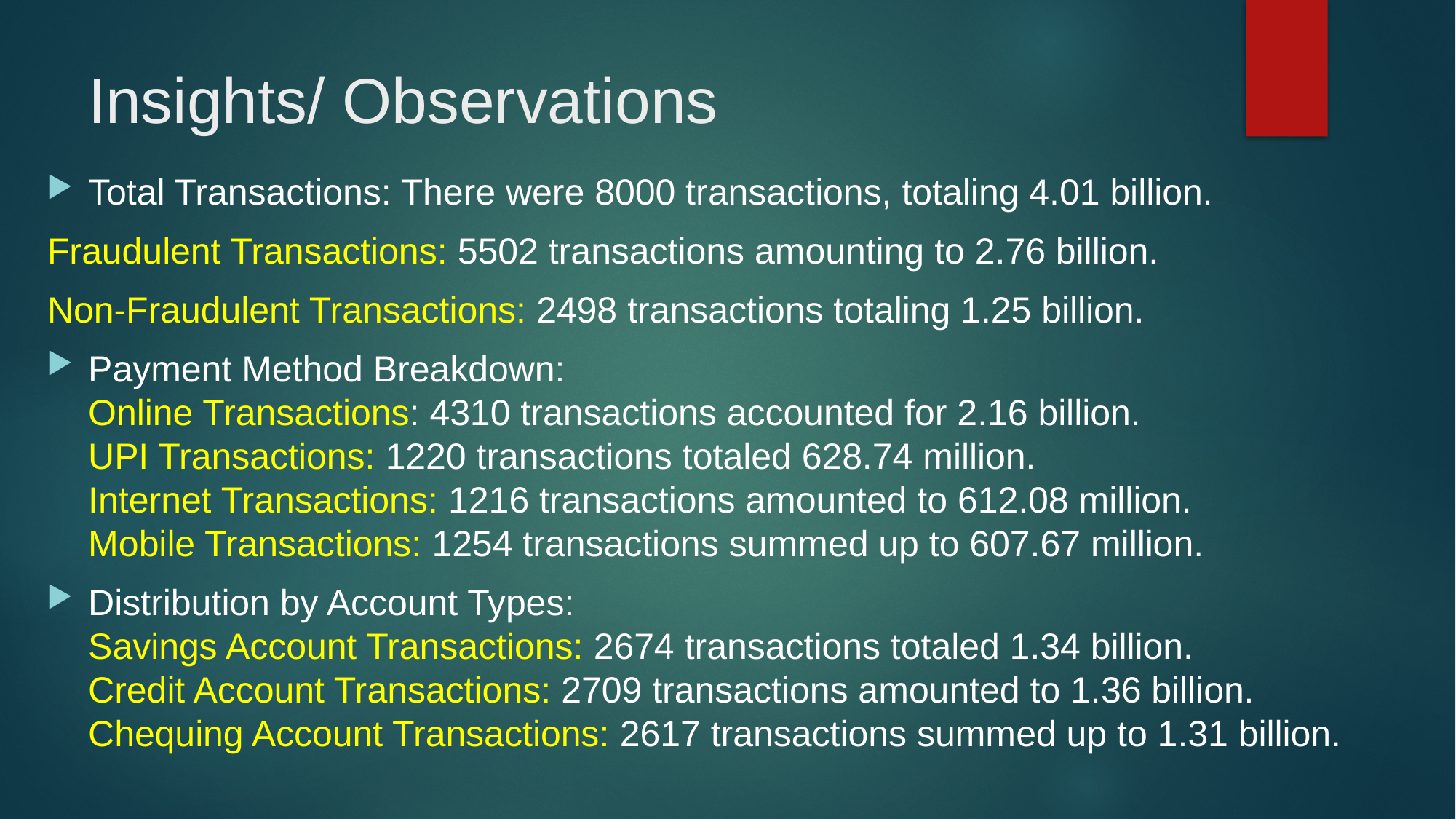

# Insights/ Observations
Total Transactions: There were 8000 transactions, totaling 4.01 billion.
Fraudulent Transactions: 5502 transactions amounting to 2.76 billion.
Non-Fraudulent Transactions: 2498 transactions totaling 1.25 billion.
Payment Method Breakdown:
Online Transactions: 4310 transactions accounted for 2.16 billion.
UPI Transactions: 1220 transactions totaled 628.74 million.
Internet Transactions: 1216 transactions amounted to 612.08 million.
Mobile Transactions: 1254 transactions summed up to 607.67 million.
Distribution by Account Types:
Savings Account Transactions: 2674 transactions totaled 1.34 billion.
Credit Account Transactions: 2709 transactions amounted to 1.36 billion.
Chequing Account Transactions: 2617 transactions summed up to 1.31 billion.